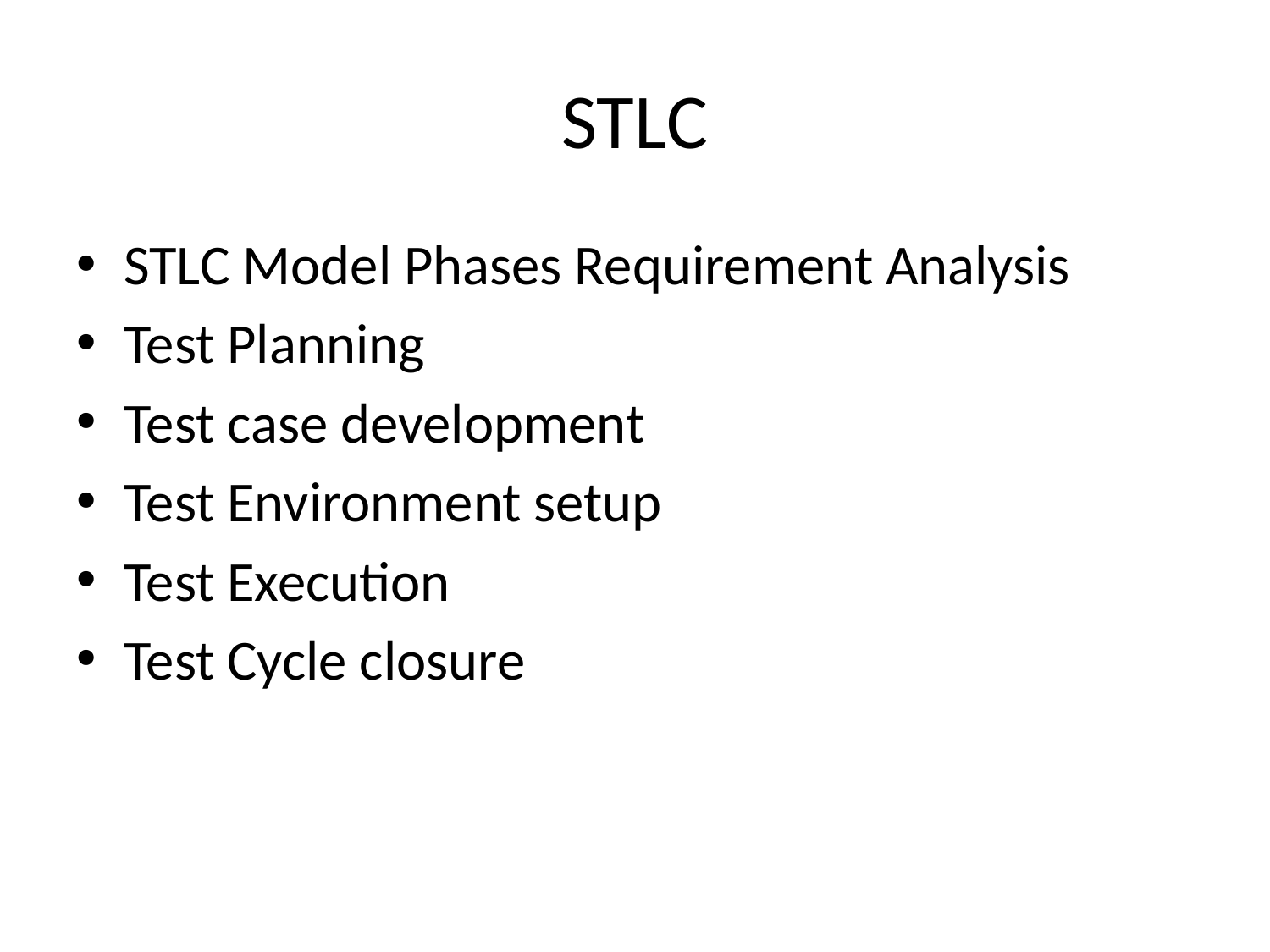

# STLC
STLC Model Phases Requirement Analysis
Test Planning
Test case development
Test Environment setup
Test Execution
Test Cycle closure